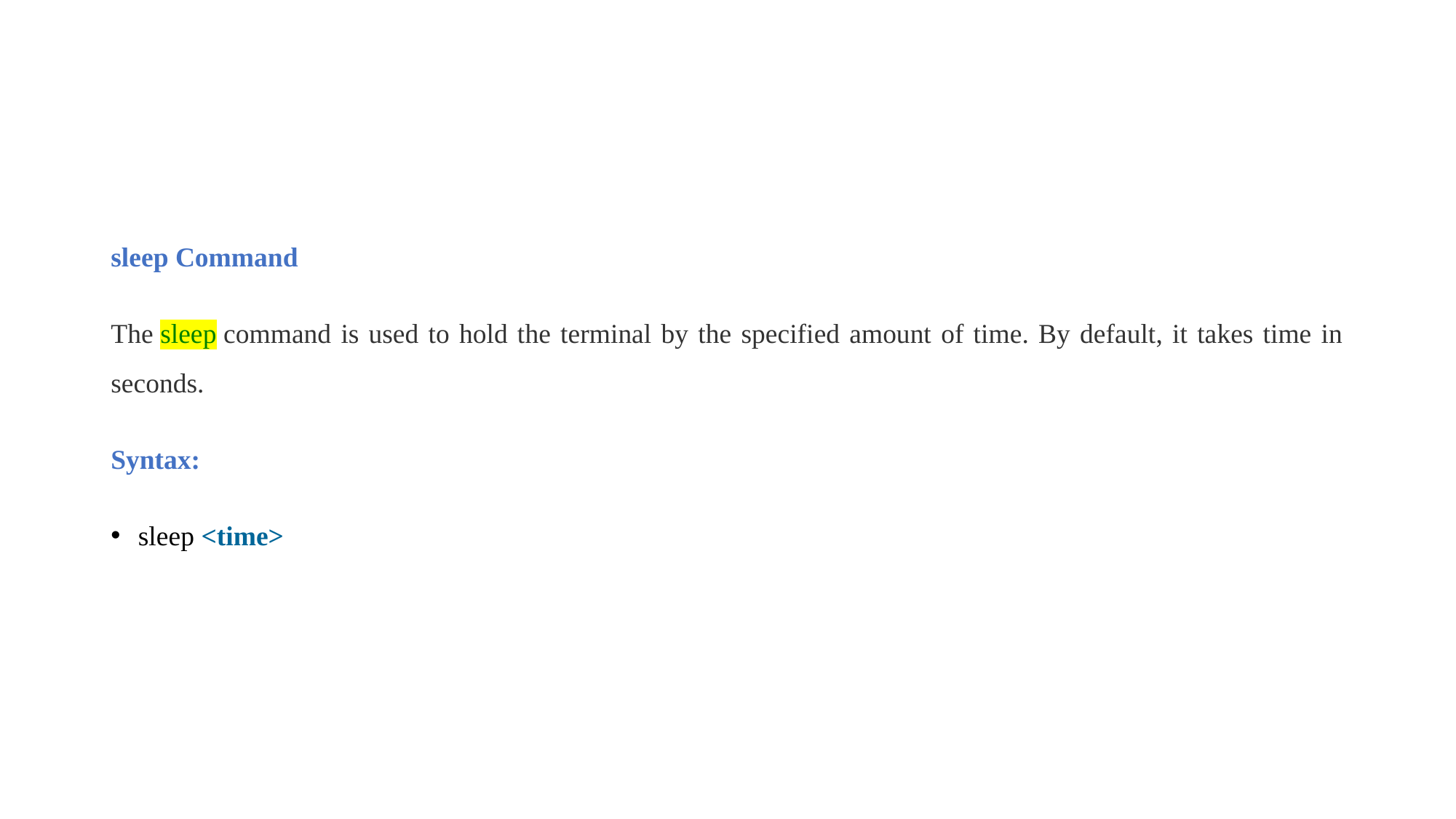

sleep Command
The sleep command is used to hold the terminal by the specified amount of time. By default, it takes time in seconds.
Syntax:
sleep <time>